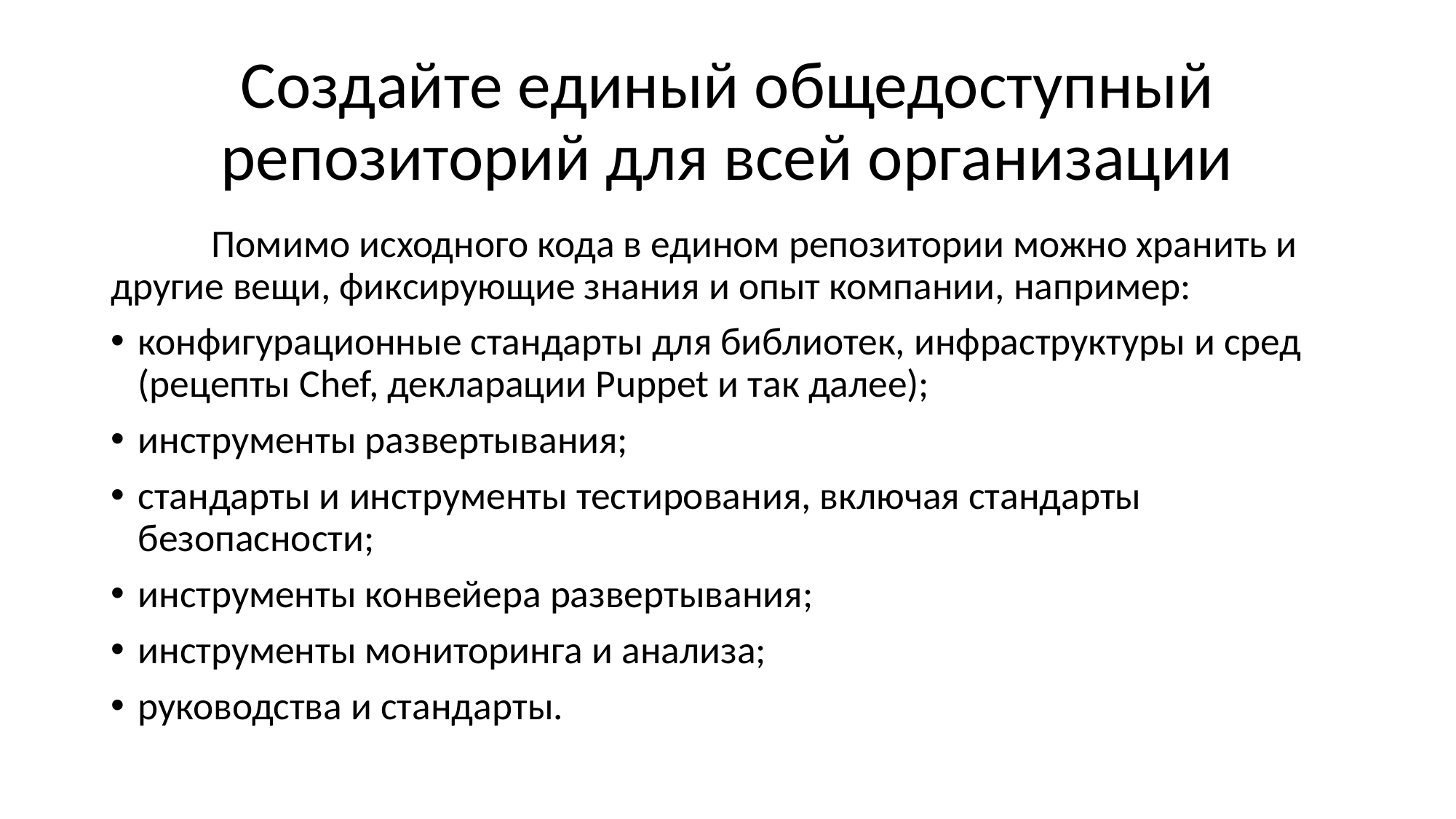

# Создайте единый общедоступный репозиторий для всей организации
	Помимо исходного кода в едином репозитории можно хранить и другие вещи, фиксирующие знания и опыт компании, например:
конфигурационные стандарты для библиотек, инфраструктуры и сред (рецепты Chef, декларации Puppet и так далее);
инструменты развертывания;
стандарты и инструменты тестирования, включая стандарты безопасности;
инструменты конвейера развертывания;
инструменты мониторинга и анализа;
руководства и стандарты.